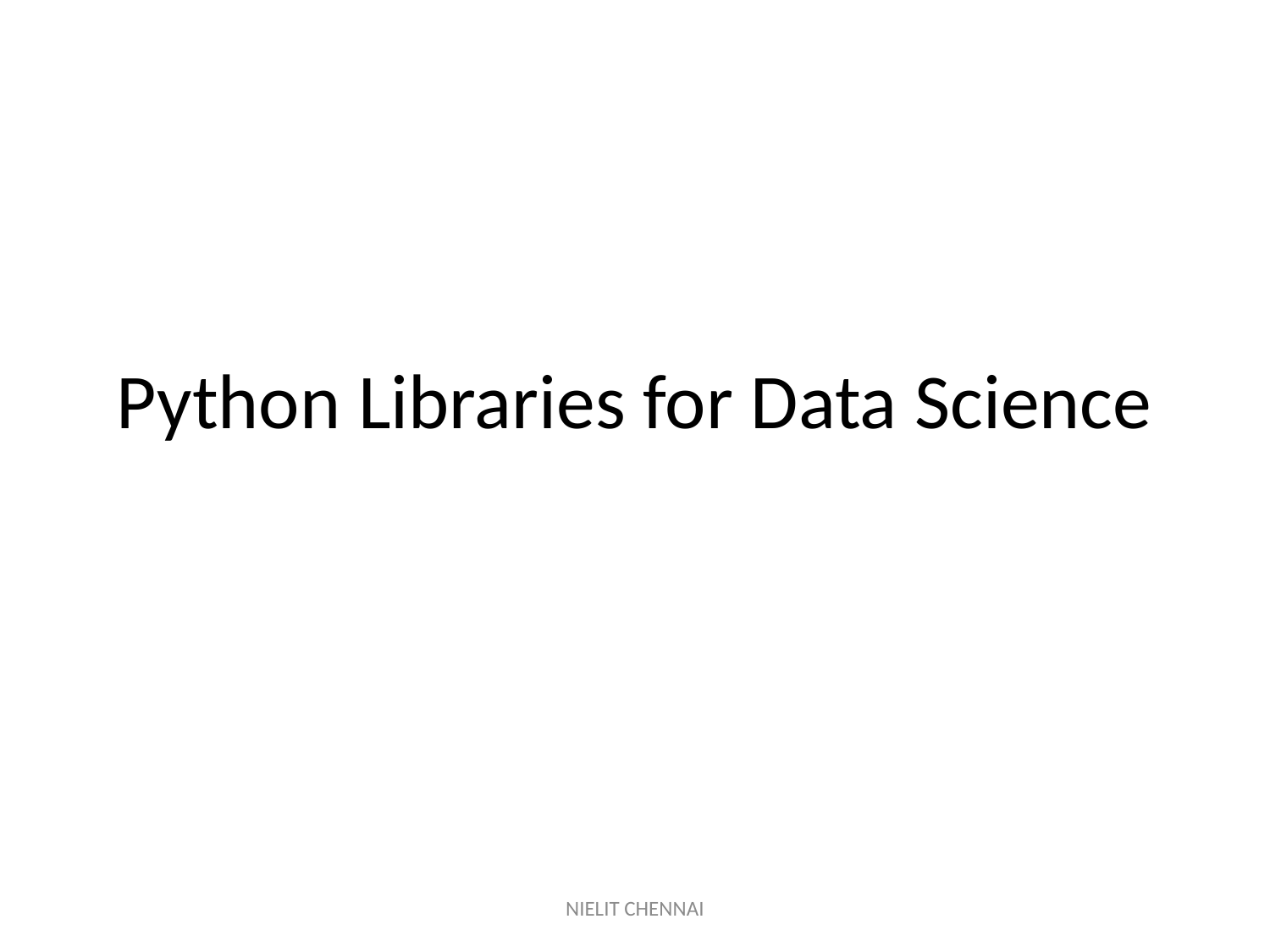

# Python Libraries for Data Science
NIELIT CHENNAI